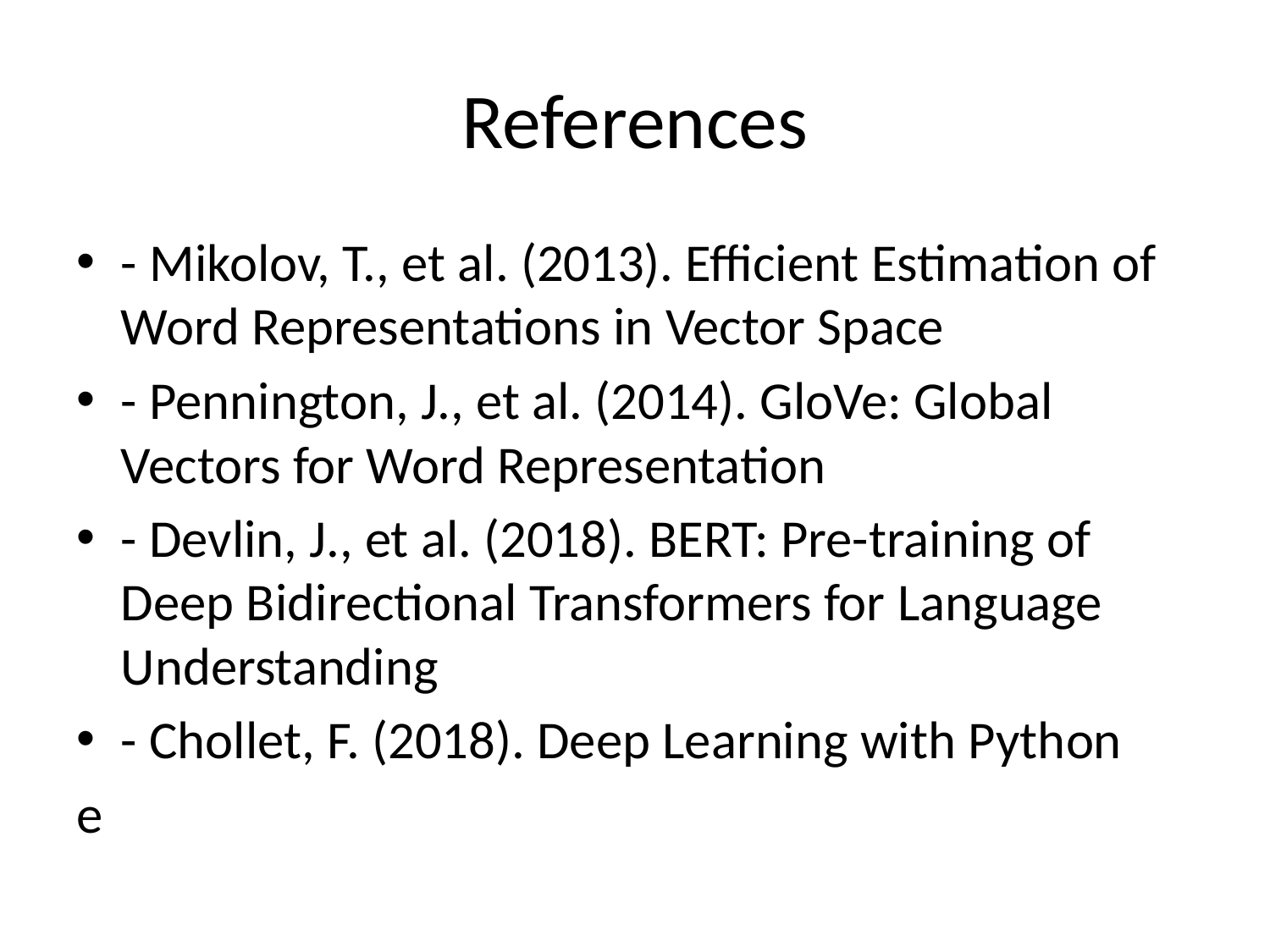

# References
- Mikolov, T., et al. (2013). Efficient Estimation of Word Representations in Vector Space
- Pennington, J., et al. (2014). GloVe: Global Vectors for Word Representation
- Devlin, J., et al. (2018). BERT: Pre-training of Deep Bidirectional Transformers for Language Understanding
- Chollet, F. (2018). Deep Learning with Python
e